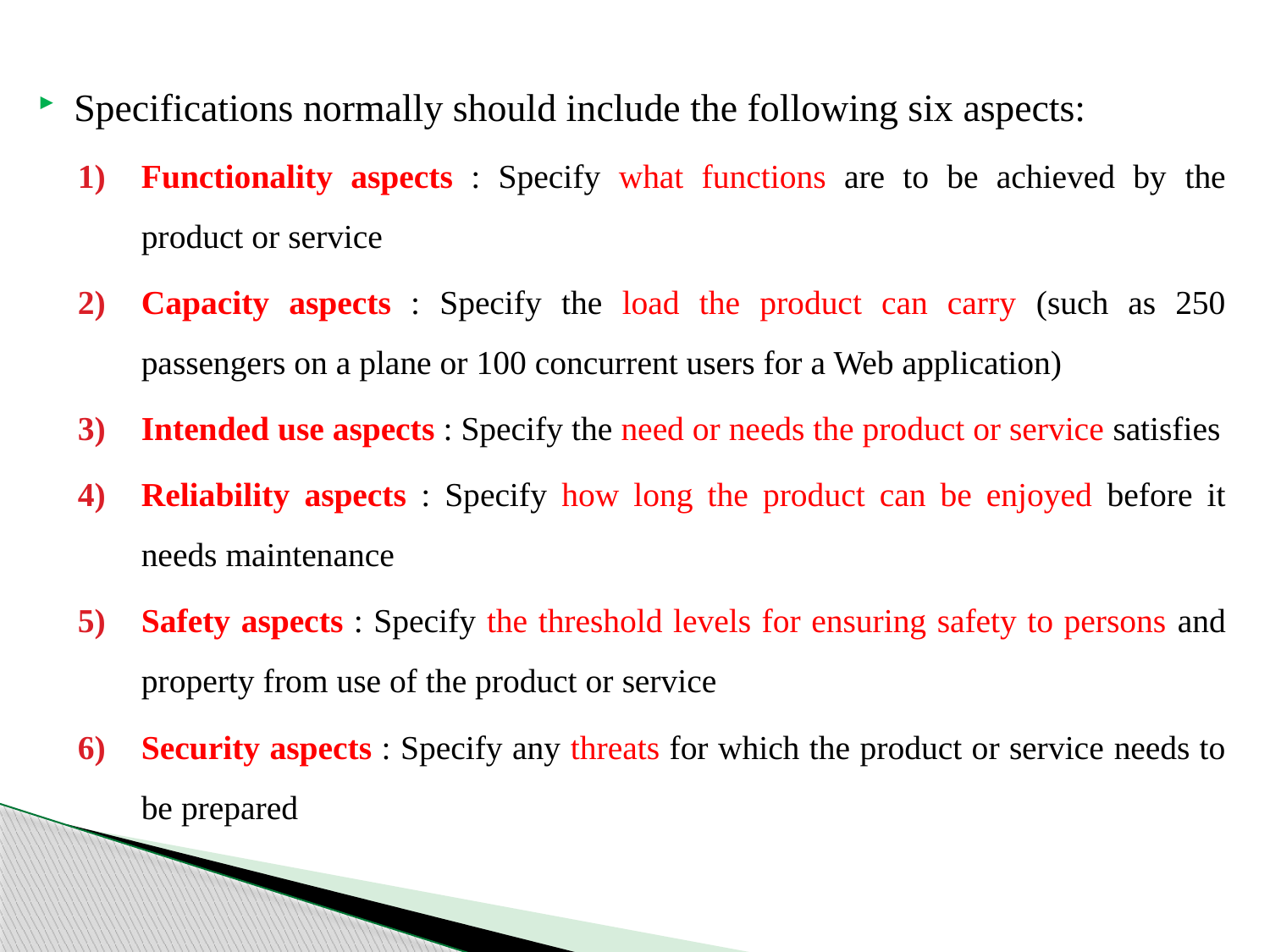

Specifications normally should include the following six aspects:
Functionality aspects : Specify what functions are to be achieved by the product or service
Capacity aspects : Specify the load the product can carry (such as 250 passengers on a plane or 100 concurrent users for a Web application)
Intended use aspects : Specify the need or needs the product or service satisfies
Reliability aspects : Specify how long the product can be enjoyed before it needs maintenance
Safety aspects : Specify the threshold levels for ensuring safety to persons and property from use of the product or service
Security aspects : Specify any threats for which the product or service needs to be prepared